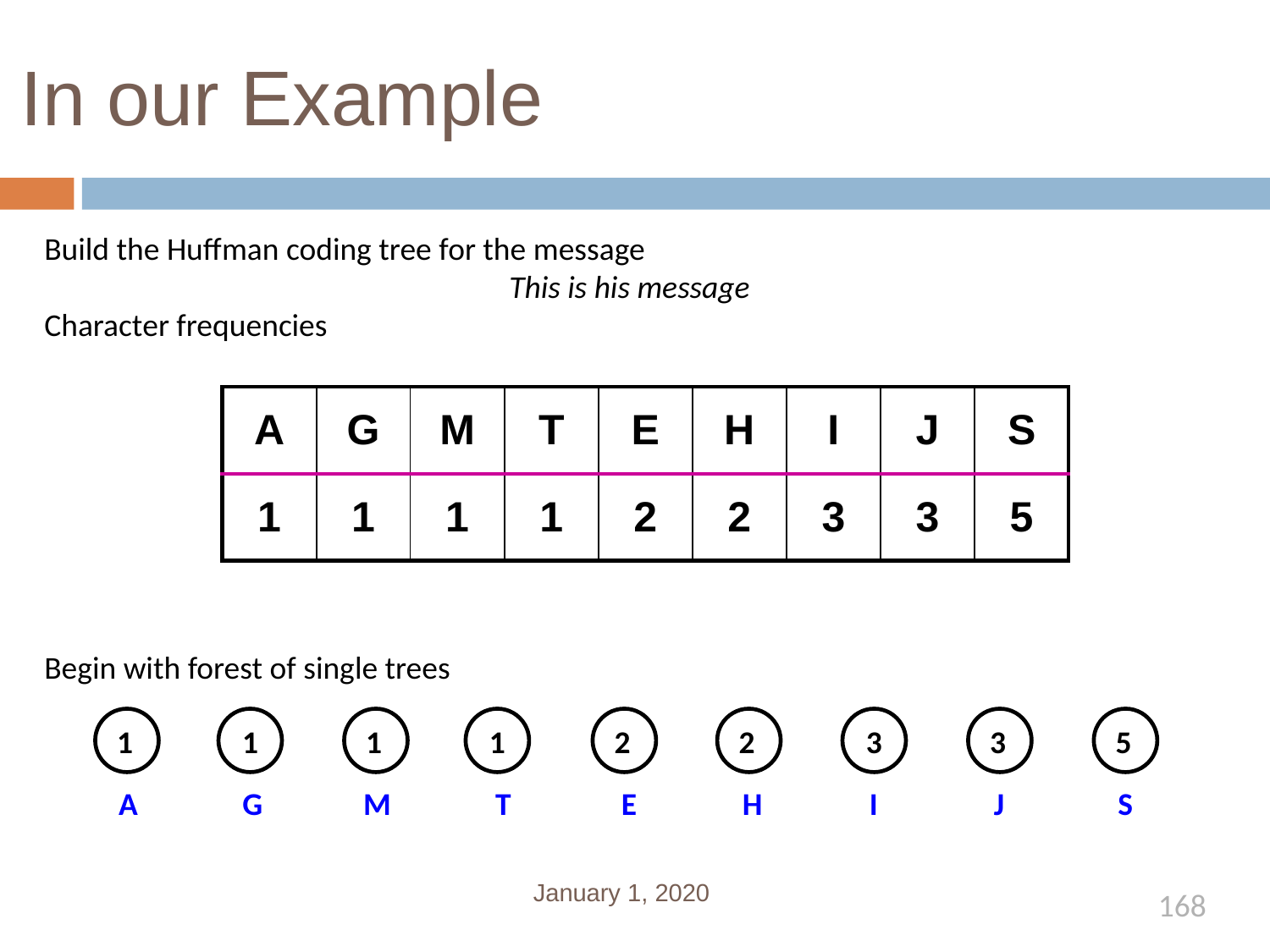

# In our Example
Build the Huffman coding tree for the message
This is his message
Character frequencies

Begin with forest of single trees
| A | G | M | T | E | H | I | J | S |
| --- | --- | --- | --- | --- | --- | --- | --- | --- |
| 1 | 1 | 1 | 1 | 2 | 2 | 3 | 3 | 5 |
1
1
1
1
2
2
3
3
5
A
G
M
T
E
H
I
J
S
January 1, 2020
168